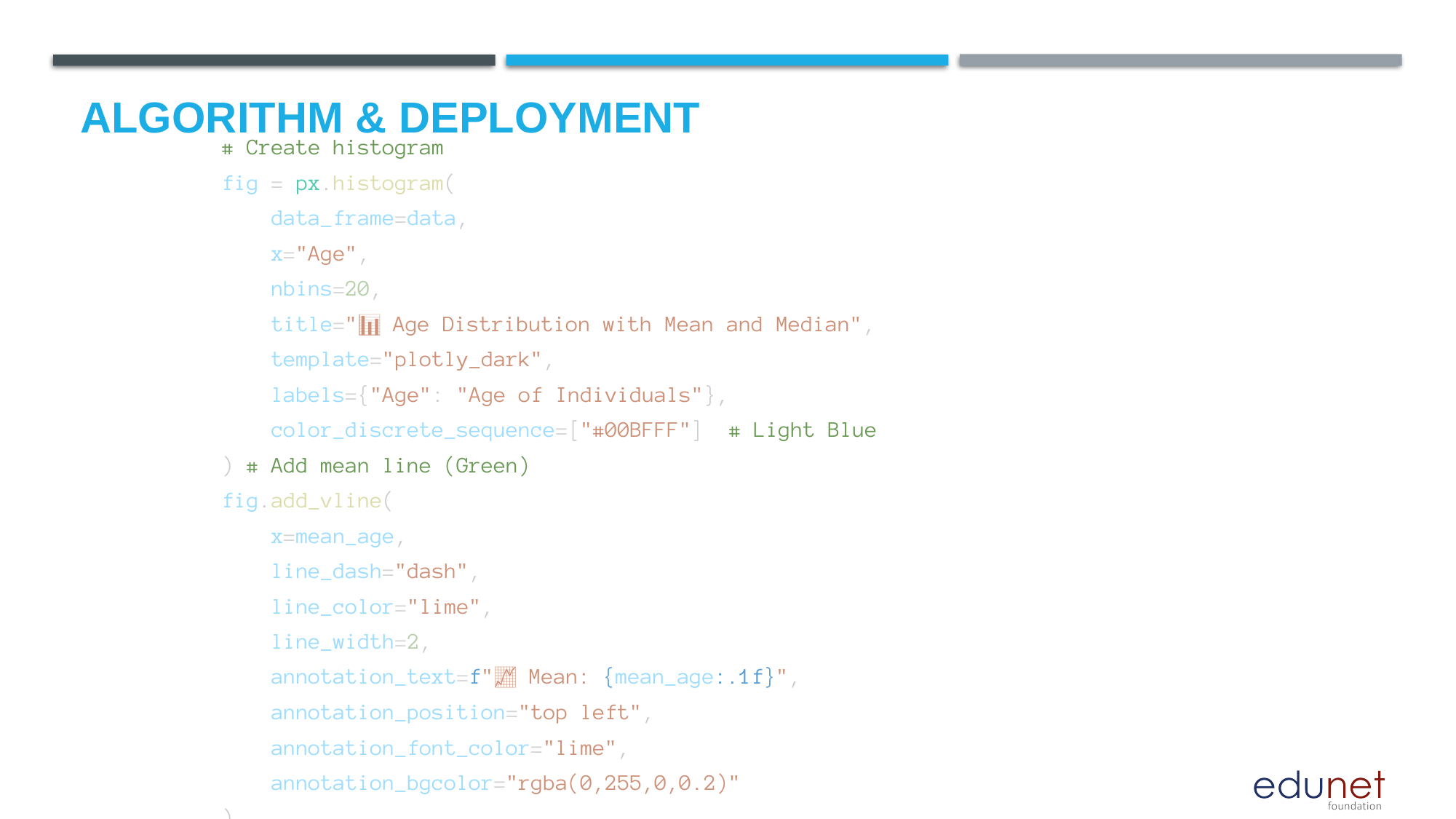

# Algorithm & Deployment
# Create histogram
fig = px.histogram(
    data_frame=data,
    x="Age",
    nbins=20,
    title="📊 Age Distribution with Mean and Median",
    template="plotly_dark",
    labels={"Age": "Age of Individuals"},
    color_discrete_sequence=["#00BFFF"]  # Light Blue
) # Add mean line (Green)
fig.add_vline(
    x=mean_age,
    line_dash="dash",
    line_color="lime",
    line_width=2,
    annotation_text=f"📈 Mean: {mean_age:.1f}",
    annotation_position="top left",
    annotation_font_color="lime",
    annotation_bgcolor="rgba(0,255,0,0.2)"
)